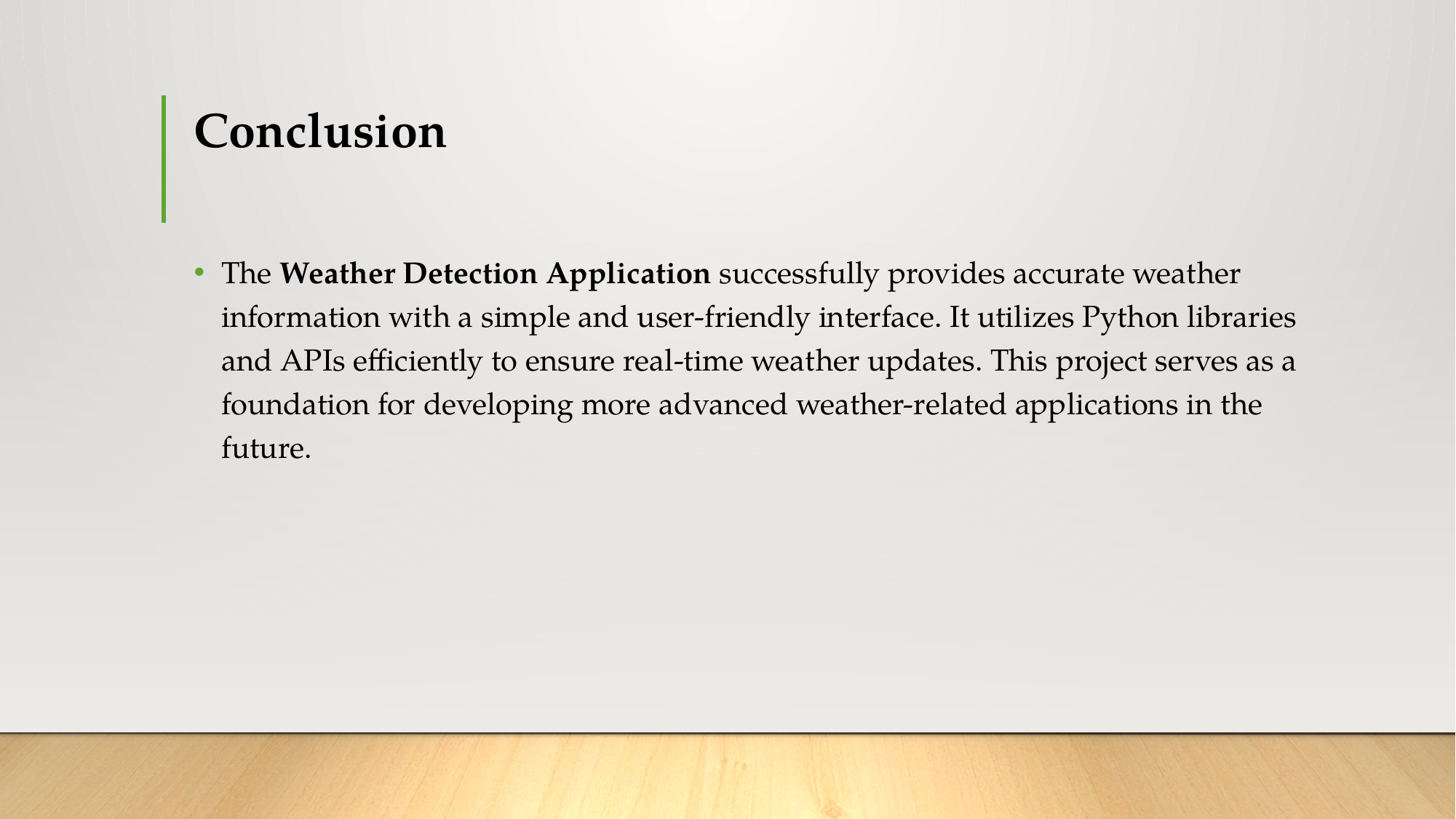

# Conclusion
The Weather Detection Application successfully provides accurate weather information with a simple and user-friendly interface. It utilizes Python libraries and APIs efficiently to ensure real-time weather updates. This project serves as a foundation for developing more advanced weather-related applications in the future.